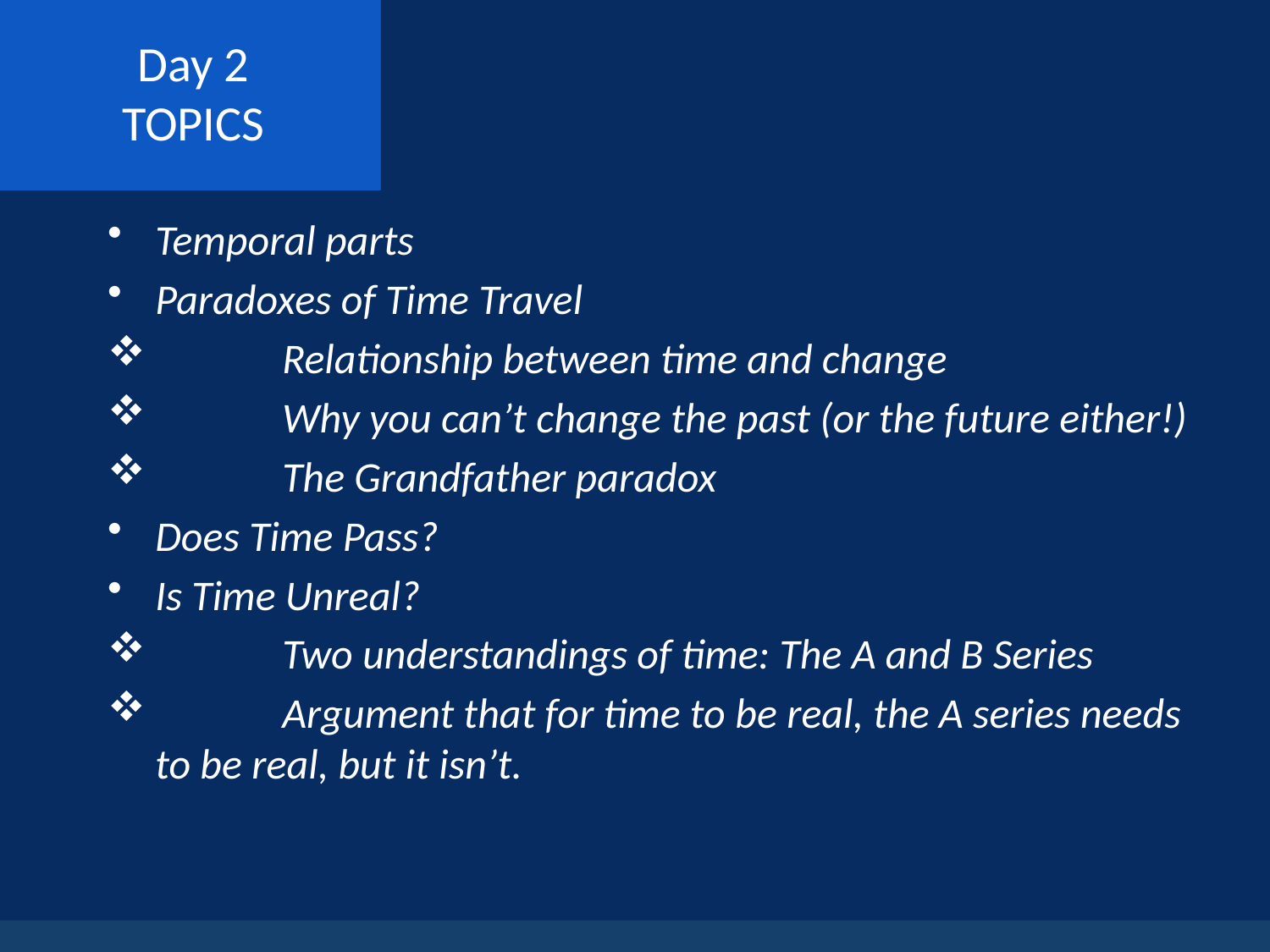

# Day 2 TOPICS
Temporal parts
Paradoxes of Time Travel
	Relationship between time and change
	Why you can’t change the past (or the future either!)
	The Grandfather paradox
Does Time Pass?
Is Time Unreal?
	Two understandings of time: The A and B Series
	Argument that for time to be real, the A series needs to be real, but it isn’t.